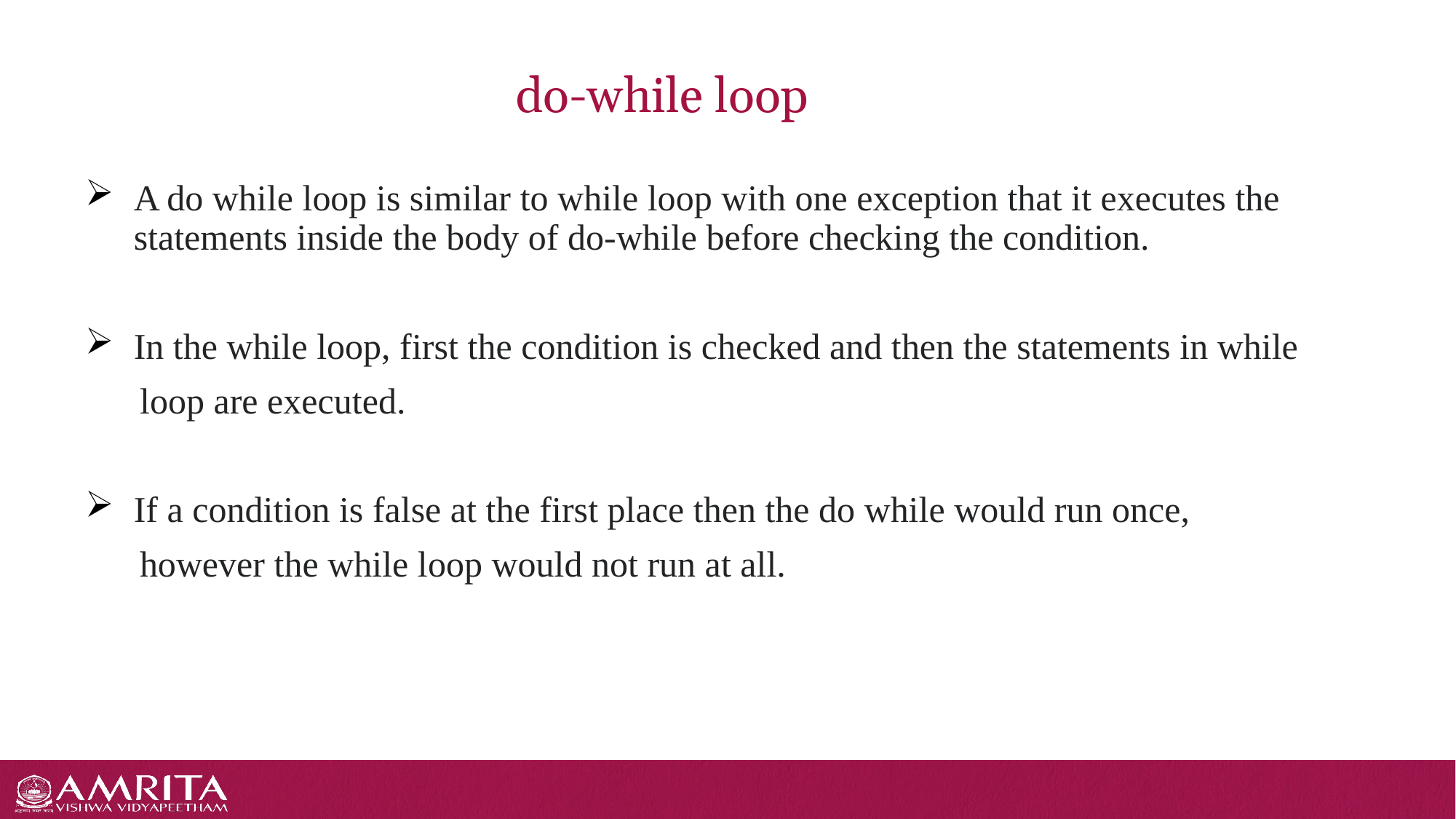

# do-while loop
A do while loop is similar to while loop with one exception that it executes the statements inside the body of do-while before checking the condition.

In the while loop, first the condition is checked and then the statements in while
      loop are executed.

If a condition is false at the first place then the do while would run once,
      however the while loop would not run at all.